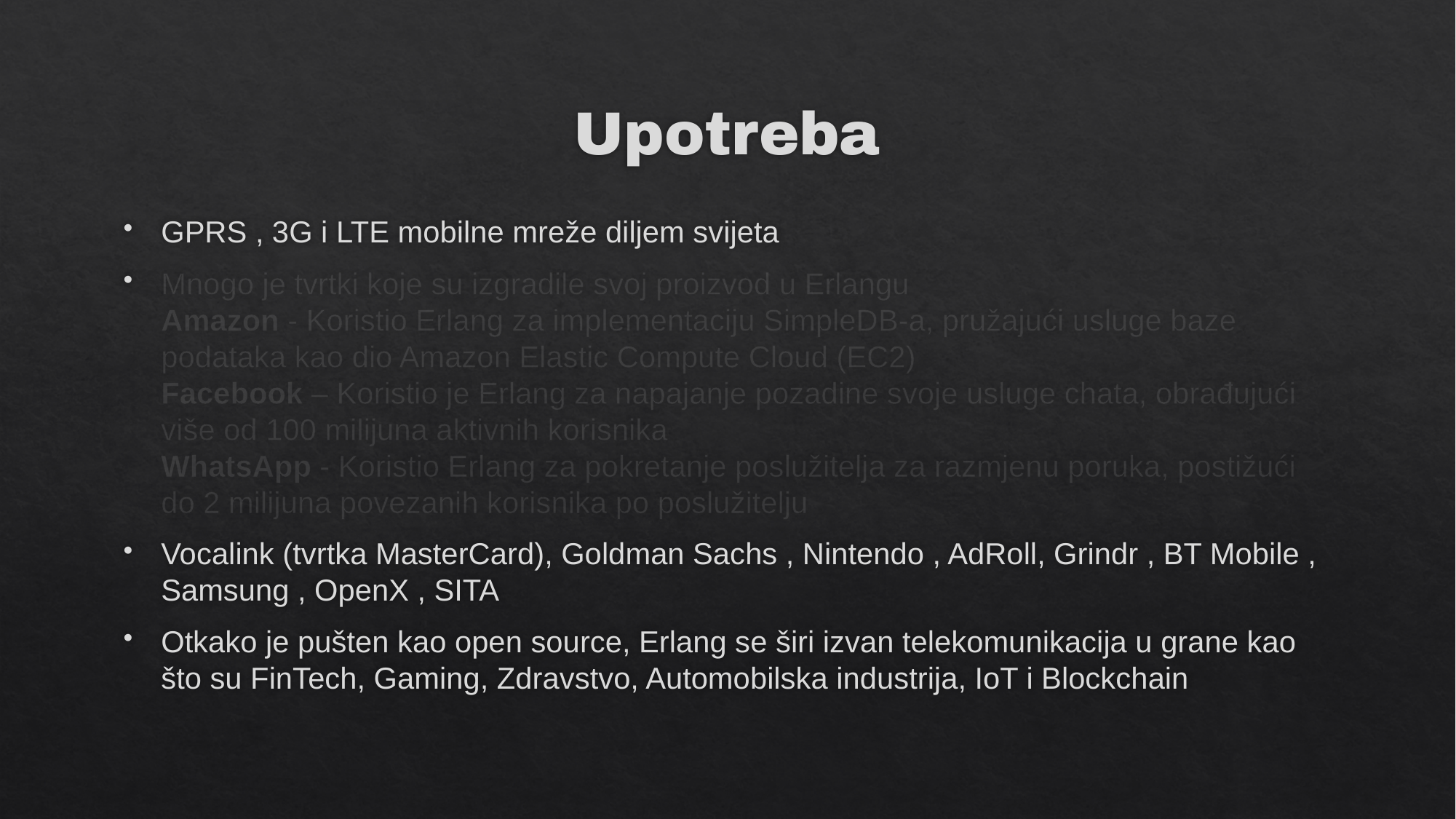

# Upotreba
GPRS , 3G i LTE mobilne mreže diljem svijeta
Mnogo je tvrtki koje su izgradile svoj proizvod u Erlangu
Amazon - Koristio Erlang za implementaciju SimpleDB-a, pružajući usluge baze podataka kao dio Amazon Elastic Compute Cloud (EC2)
Facebook – Koristio je Erlang za napajanje pozadine svoje usluge chata, obrađujući više od 100 milijuna aktivnih korisnika
WhatsApp - Koristio Erlang za pokretanje poslužitelja za razmjenu poruka, postižući do 2 milijuna povezanih korisnika po poslužitelju
Vocalink (tvrtka MasterCard), Goldman Sachs , Nintendo , AdRoll, Grindr , BT Mobile , Samsung , OpenX , SITA
Otkako je pušten kao open source, Erlang se širi izvan telekomunikacija u grane kao što su FinTech, Gaming, Zdravstvo, Automobilska industrija, IoT i Blockchain